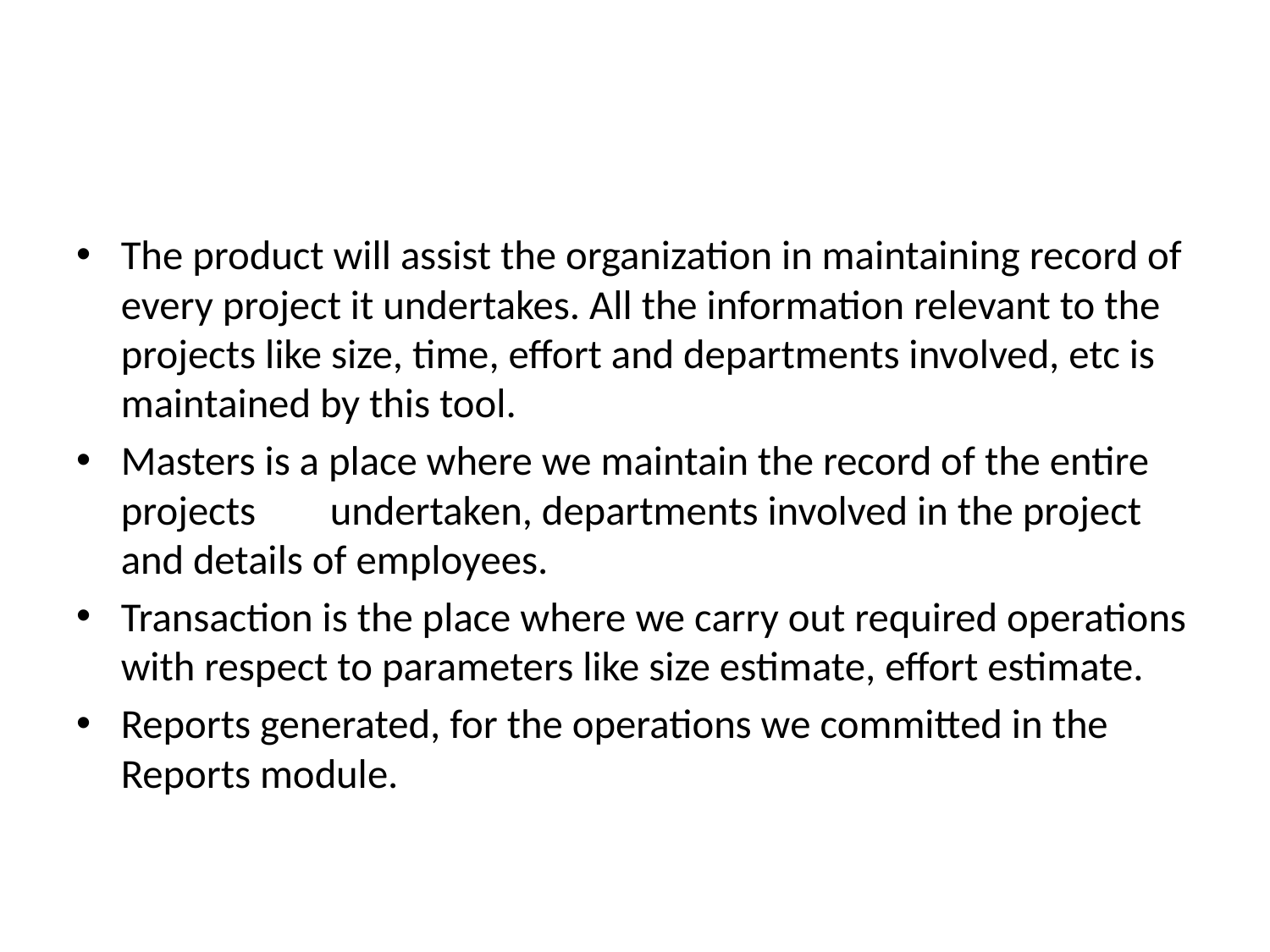

The product will assist the organization in maintaining record of every project it undertakes. All the information relevant to the projects like size, time, effort and departments involved, etc is maintained by this tool.
Masters is a place where we maintain the record of the entire projects        undertaken, departments involved in the project and details of employees.
Transaction is the place where we carry out required operations with respect to parameters like size estimate, effort estimate.
Reports generated, for the operations we committed in the Reports module.